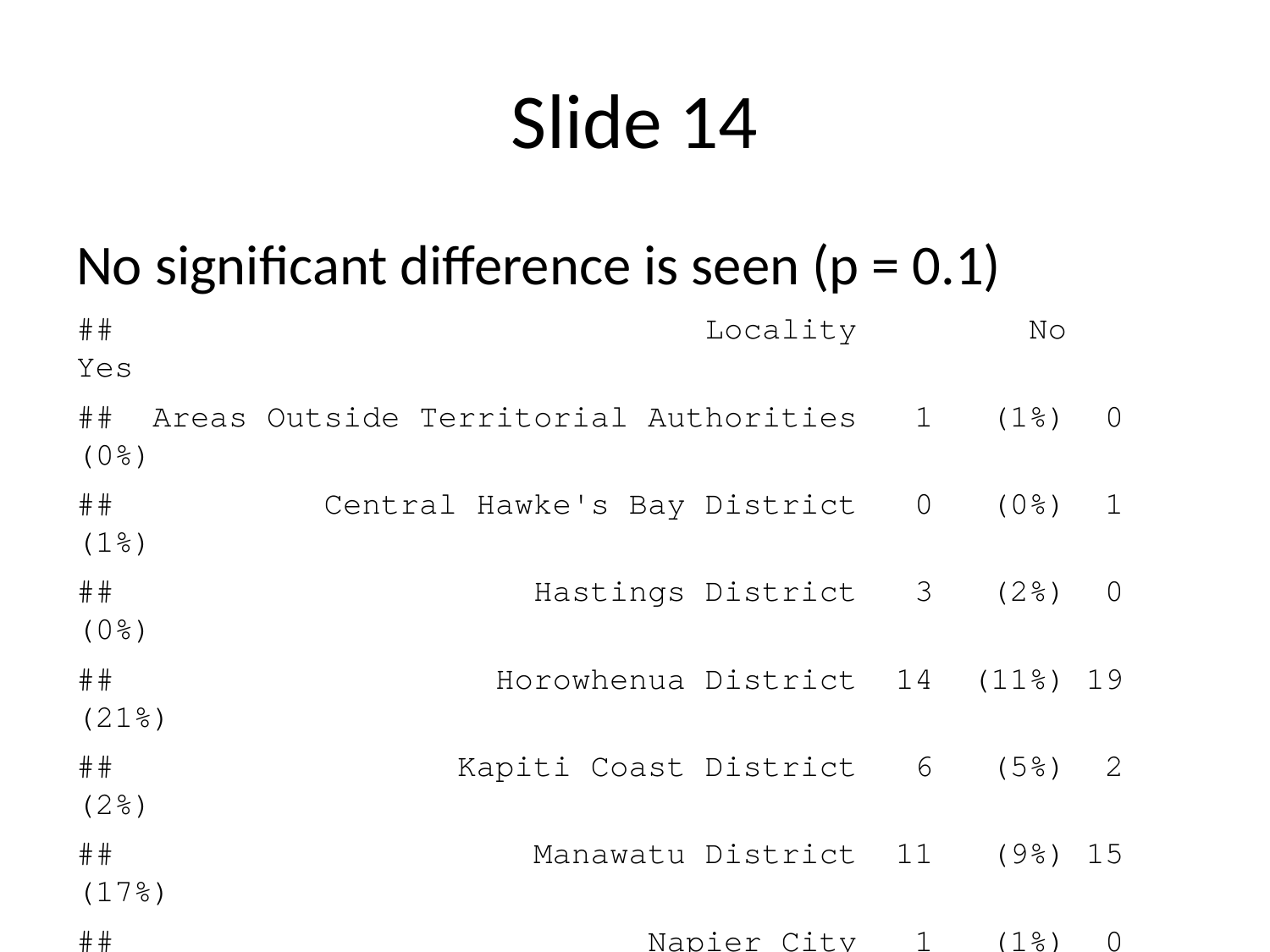

# Slide 14
No significant difference is seen (p = 0.1)
##                               Locality         No       Yes
##  Areas Outside Territorial Authorities   1   (1%)  0   (0%)
##           Central Hawke's Bay District   0   (0%)  1   (1%)
##                      Hastings District   3   (2%)  0   (0%)
##                    Horowhenua District  14  (11%) 19  (21%)
##                  Kapiti Coast District   6   (5%)  2   (2%)
##                      Manawatu District  11   (9%) 15  (17%)
##                            Napier City   1   (1%)  0   (0%)
##                            Nelson City   1   (1%)  0   (0%)
##                  New Plymouth District   1   (1%)  0   (0%)
##                  Palmerston North City  50  (39%) 42  (47%)
##                    Rangitikei District   1   (1%)  2   (2%)
##                       Ruapehu District   1   (1%)  0   (0%)
##                South Taranaki District   2   (2%)  0   (0%)
##                       Tararua District  18  (14%)  5   (6%)
##                        Upper Hutt City   1   (1%)  0   (0%)
##                                   <NA>  18  (14%)  3   (3%)
##                                  Total 129 (100%) 89 (100%)